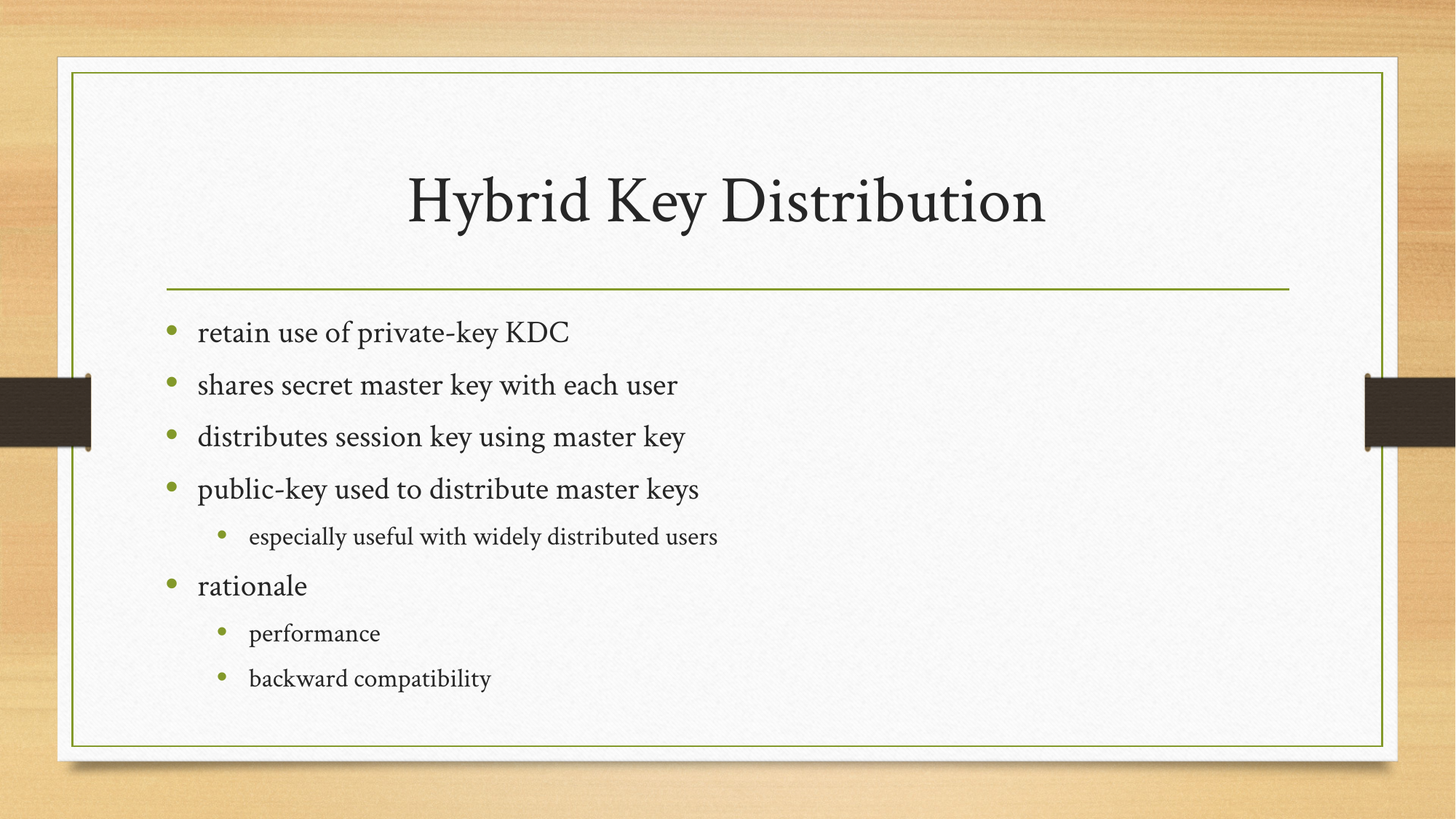

# Hybrid Key Distribution
retain use of private-key KDC
shares secret master key with each user
distributes session key using master key
public-key used to distribute master keys
especially useful with widely distributed users
rationale
performance
backward compatibility